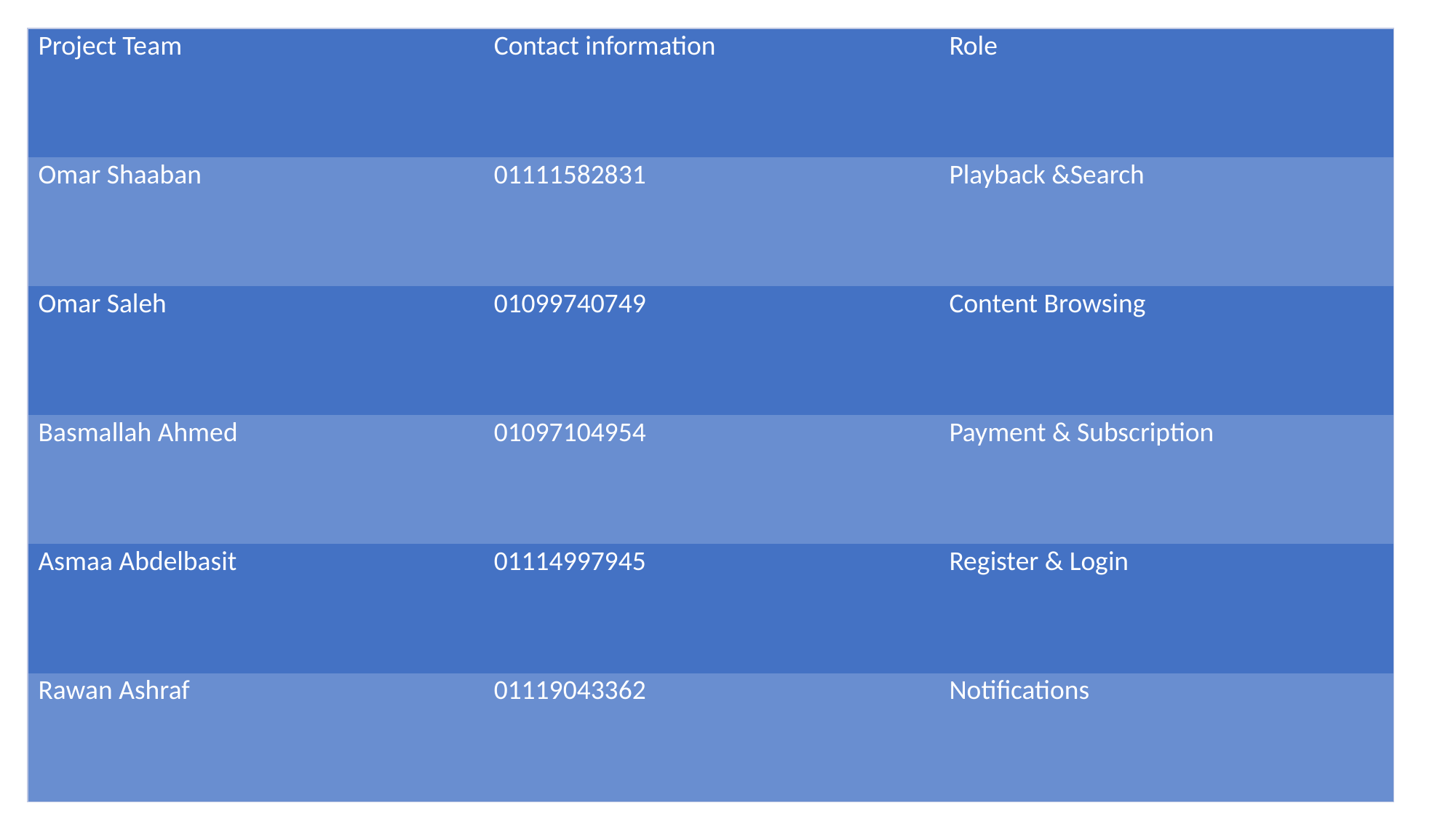

| Project Team | Contact information | Role |
| --- | --- | --- |
| Omar Shaaban | 01111582831 | Playback &Search |
| Omar Saleh | 01099740749 | Content Browsing |
| Basmallah Ahmed | 01097104954 | Payment & Subscription |
| Asmaa Abdelbasit | 01114997945 | Register & Login |
| Rawan Ashraf | 01119043362 | Notifications |